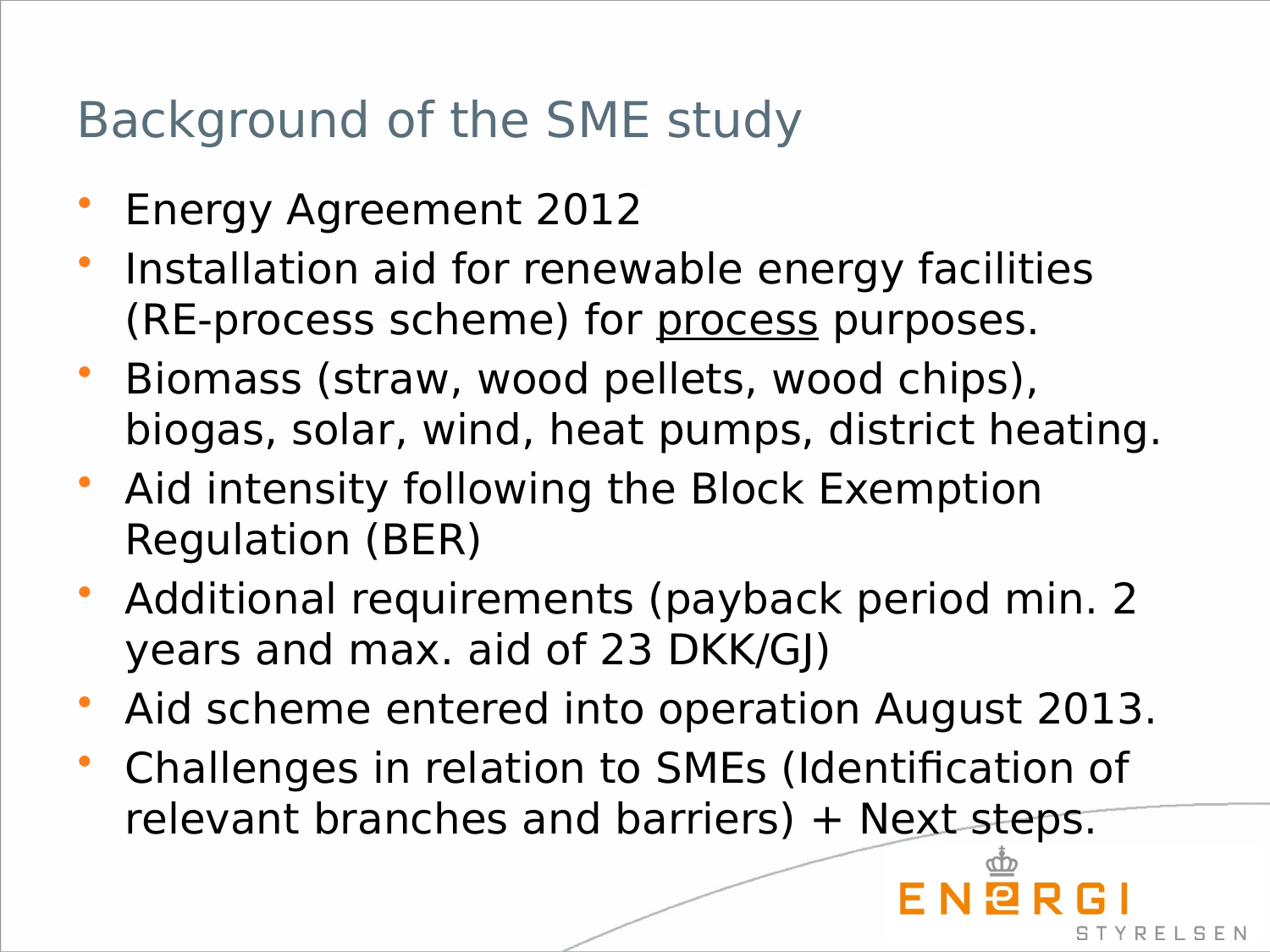

# Background of the SME study
Energy Agreement 2012
Installation aid for renewable energy facilities (RE-process scheme) for process purposes.
Biomass (straw, wood pellets, wood chips), biogas, solar, wind, heat pumps, district heating.
Aid intensity following the Block Exemption Regulation (BER)
Additional requirements (payback period min. 2 years and max. aid of 23 DKK/GJ)
Aid scheme entered into operation August 2013.
Challenges in relation to SMEs (Identification of relevant branches and barriers) + Next steps.